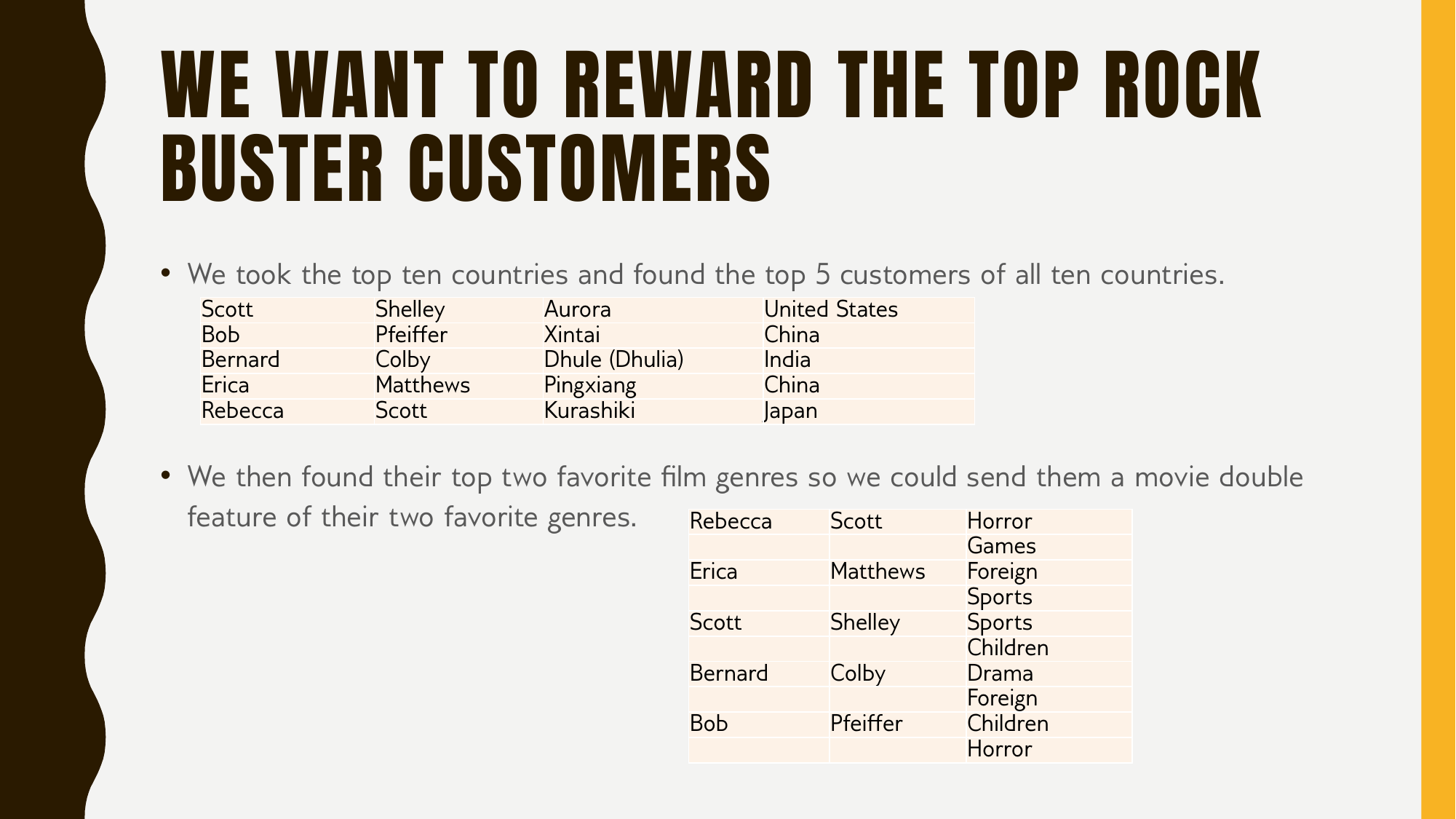

# We want to reward the top rock buster customers
We took the top ten countries and found the top 5 customers of all ten countries.

We then found their top two favorite film genres so we could send them a movie double feature of their two favorite genres.

| Scott | Shelley | Aurora | United States |
| --- | --- | --- | --- |
| Bob | Pfeiffer | Xintai | China |
| Bernard | Colby | Dhule (Dhulia) | India |
| Erica | Matthews | Pingxiang | China |
| Rebecca | Scott | Kurashiki | Japan |
| Rebecca | Scott | Horror |
| --- | --- | --- |
|  |  | Games |
| Erica | Matthews | Foreign |
|  |  | Sports |
| Scott | Shelley | Sports |
|  |  | Children |
| Bernard | Colby | Drama |
|  |  | Foreign |
| Bob | Pfeiffer | Children |
|  |  | Horror |